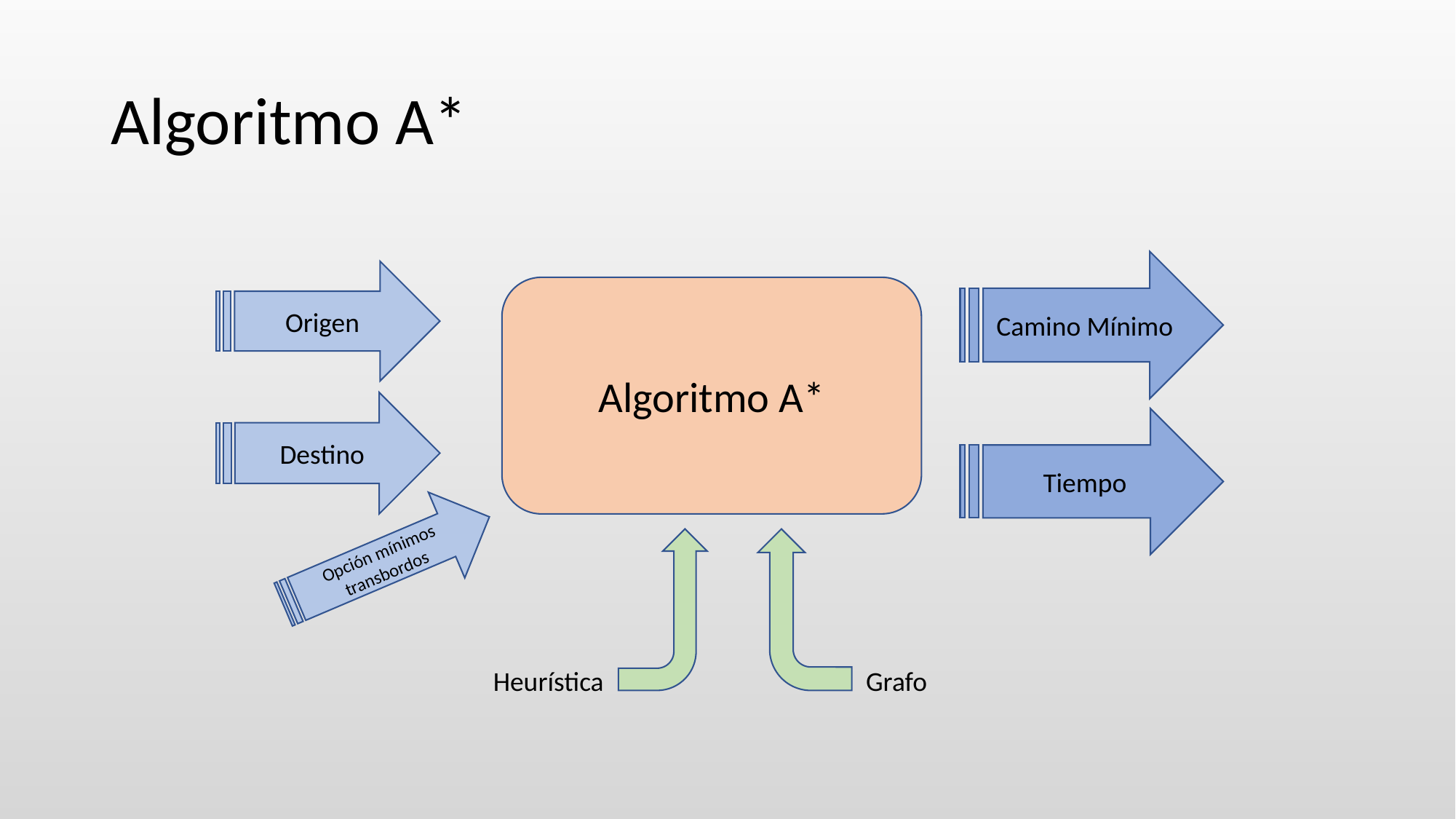

# Algoritmo A*
Camino Mínimo
Origen
Algoritmo A*
Destino
Tiempo
Opción mínimos transbordos

Heurística
Grafo